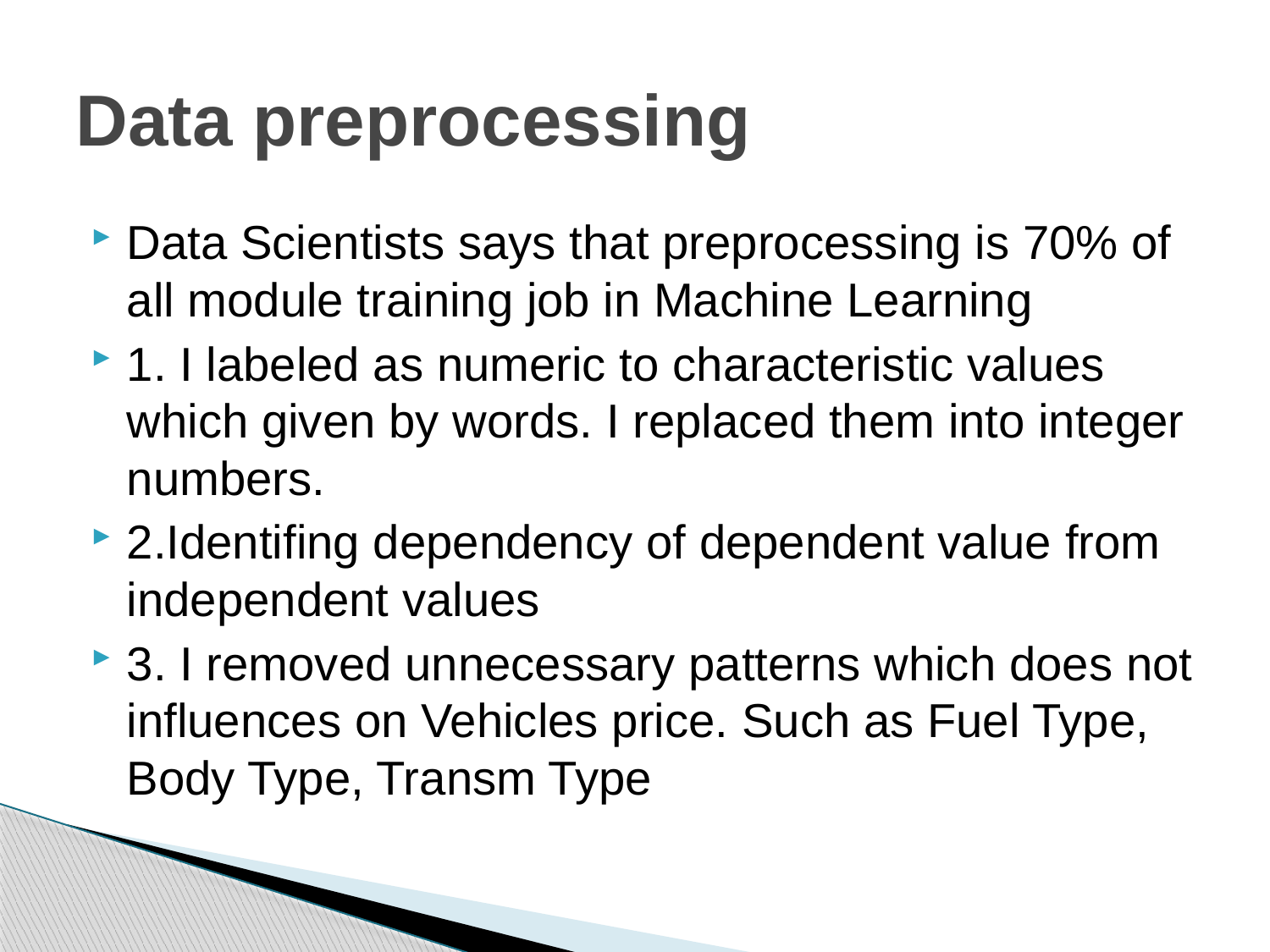

# Data preprocessing
Data Scientists says that preprocessing is 70% of all module training job in Machine Learning
1. I labeled as numeric to characteristic values which given by words. I replaced them into integer numbers.
2.Identifing dependency of dependent value from independent values
3. I removed unnecessary patterns which does not influences on Vehicles price. Such as Fuel Type, Body Type, Transm Type